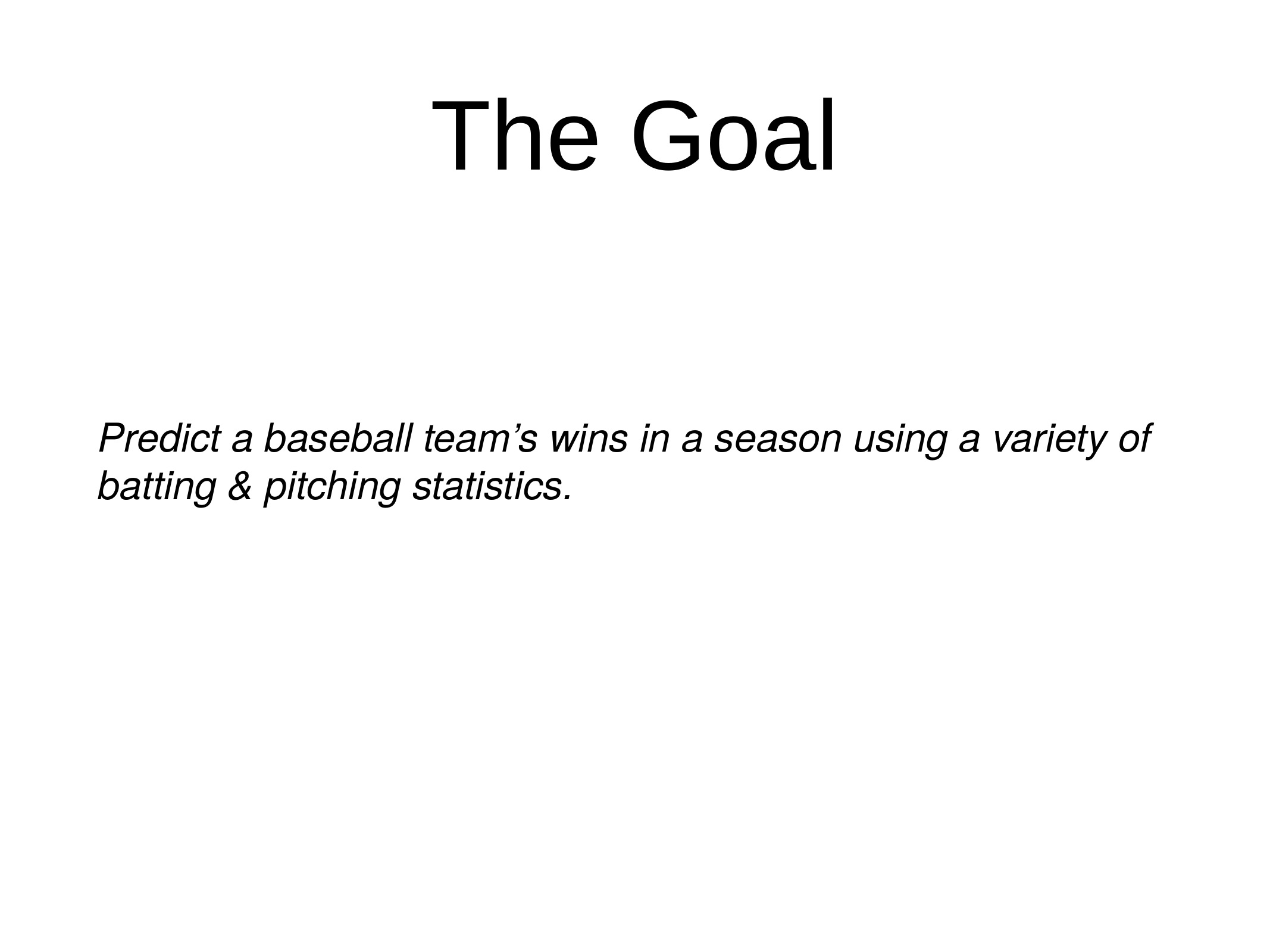

# The Goal
Predict a baseball team’s wins in a season using a variety of batting & pitching statistics.